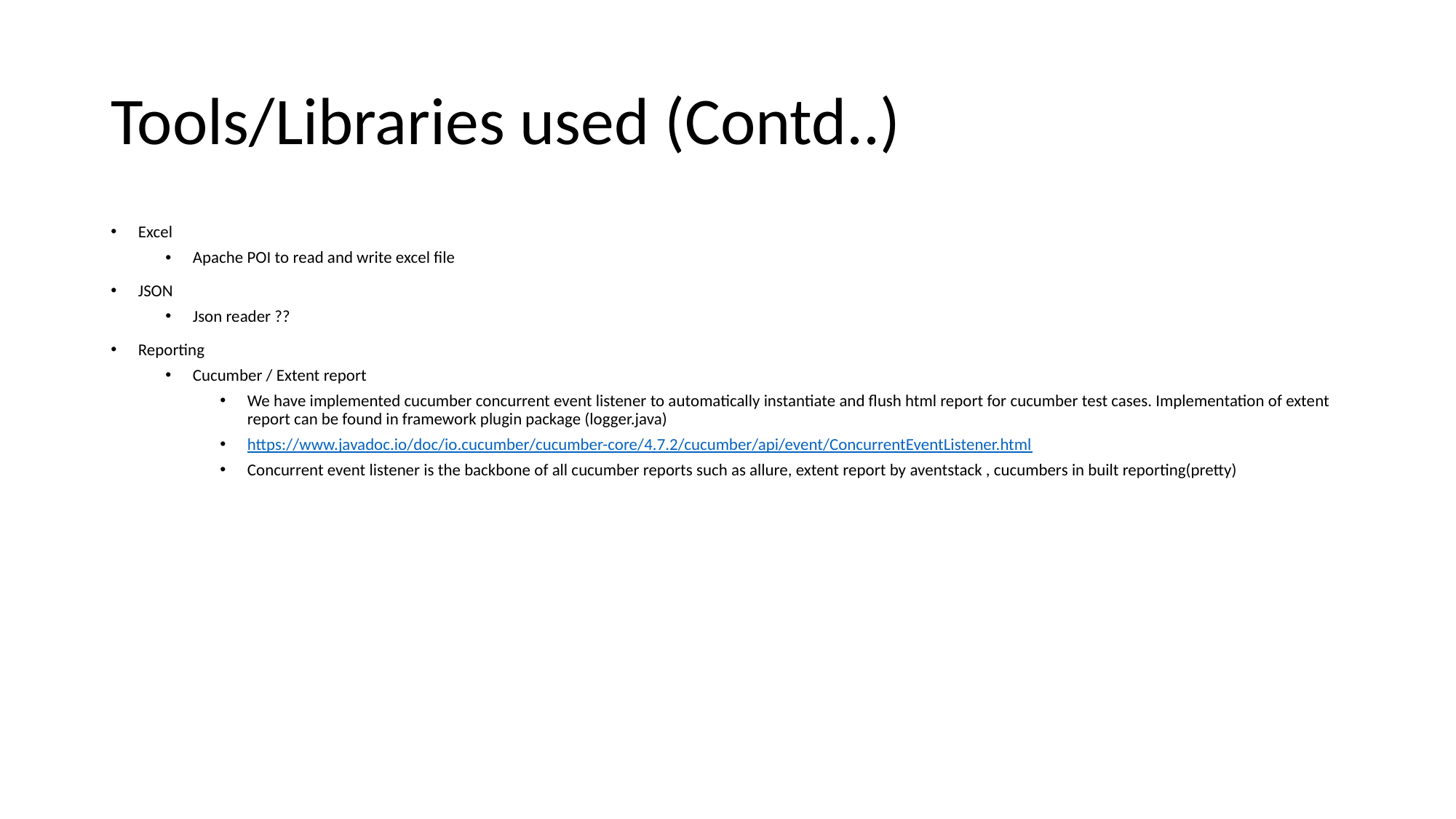

# Tools/Libraries used (Contd..)
Excel
Apache POI to read and write excel file
JSON
Json reader ??
Reporting
Cucumber / Extent report
We have implemented cucumber concurrent event listener to automatically instantiate and flush html report for cucumber test cases. Implementation of extent report can be found in framework plugin package (logger.java)
https://www.javadoc.io/doc/io.cucumber/cucumber-core/4.7.2/cucumber/api/event/ConcurrentEventListener.html
Concurrent event listener is the backbone of all cucumber reports such as allure, extent report by aventstack , cucumbers in built reporting(pretty)